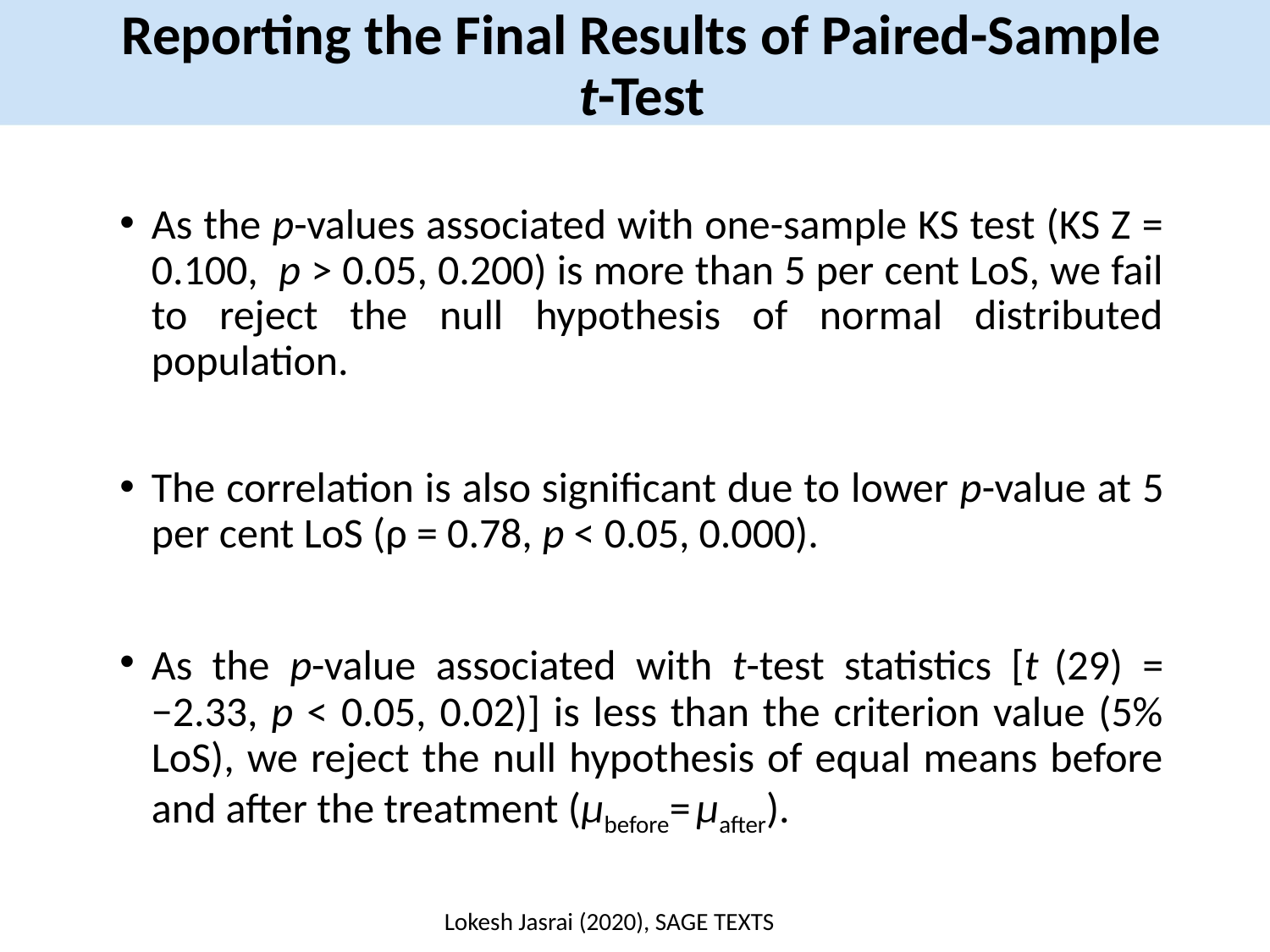

Reporting the Final Results of Paired-Sample t-Test
As the p-values associated with one-sample KS test (KS Z = 0.100,  p > 0.05, 0.200) is more than 5 per cent LoS, we fail to reject the null hypothesis of normal distributed population.

The correlation is also significant due to lower p-value at 5 per cent LoS (ρ = 0.78, p < 0.05, 0.000).

As the p-value associated with t-test statistics [t (29) = −2.33, p < 0.05, 0.02)] is less than the criterion value (5% LoS), we reject the null hypothesis of equal means before and after the treatment (µbefore= µafter).

Lokesh Jasrai (2020), SAGE TEXTS